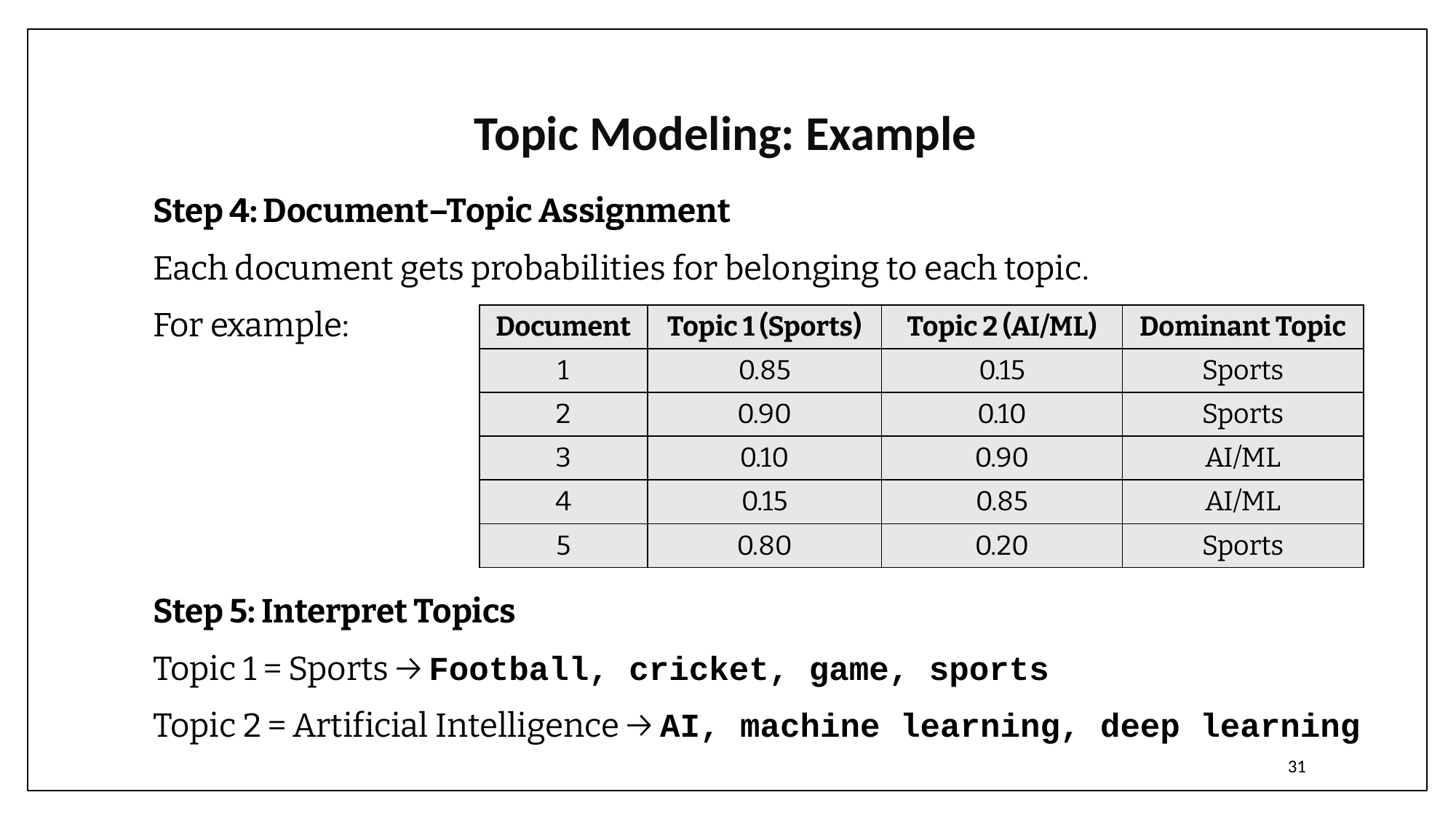

# Topic Modeling: Example
Step 4: Document–Topic Assignment
Each document gets probabilities for belonging to each topic.
For example:

Step 5: Interpret Topics
Topic 1 = Sports → Football, cricket, game, sports
Topic 2 = Artificial Intelligence → AI, machine learning, deep learning
| Document | Topic 1 (Sports) | Topic 2 (AI/ML) | Dominant Topic |
| --- | --- | --- | --- |
| 1 | 0.85 | 0.15 | Sports |
| 2 | 0.90 | 0.10 | Sports |
| 3 | 0.10 | 0.90 | AI/ML |
| 4 | 0.15 | 0.85 | AI/ML |
| 5 | 0.80 | 0.20 | Sports |
31